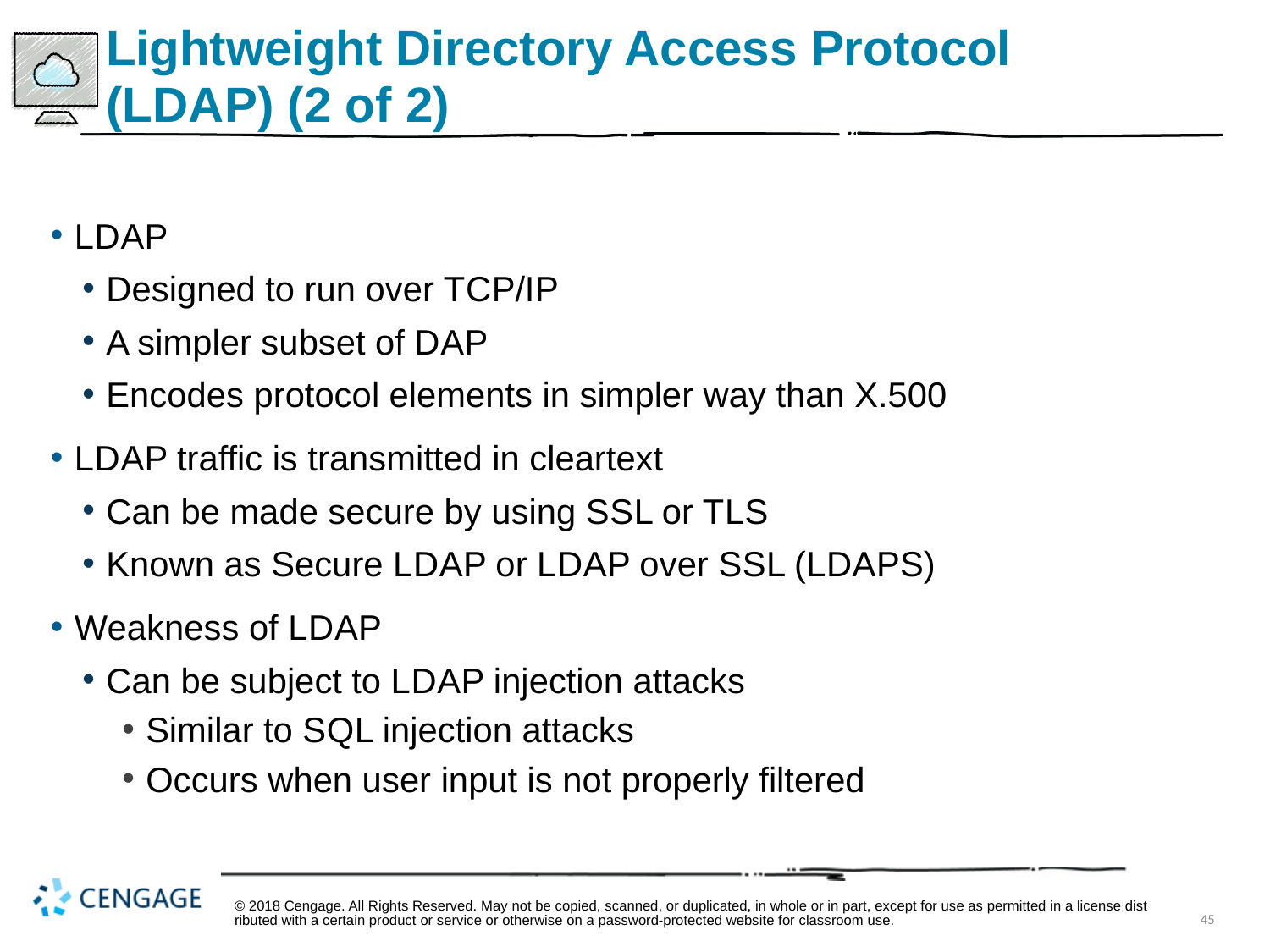

# Lightweight Directory Access Protocol (L D A P) (2 of 2)
L D A P
Designed to run over T C P/I P
A simpler subset of D A P
Encodes protocol elements in simpler way than X.500
L D A P traffic is transmitted in cleartext
Can be made secure by using S S L or T L S
Known as Secure L D A P or L D A P over S S L (L D A P S)
Weakness of L D A P
Can be subject to L D A P injection attacks
Similar to S Q L injection attacks
Occurs when user input is not properly filtered
© 2018 Cengage. All Rights Reserved. May not be copied, scanned, or duplicated, in whole or in part, except for use as permitted in a license distributed with a certain product or service or otherwise on a password-protected website for classroom use.